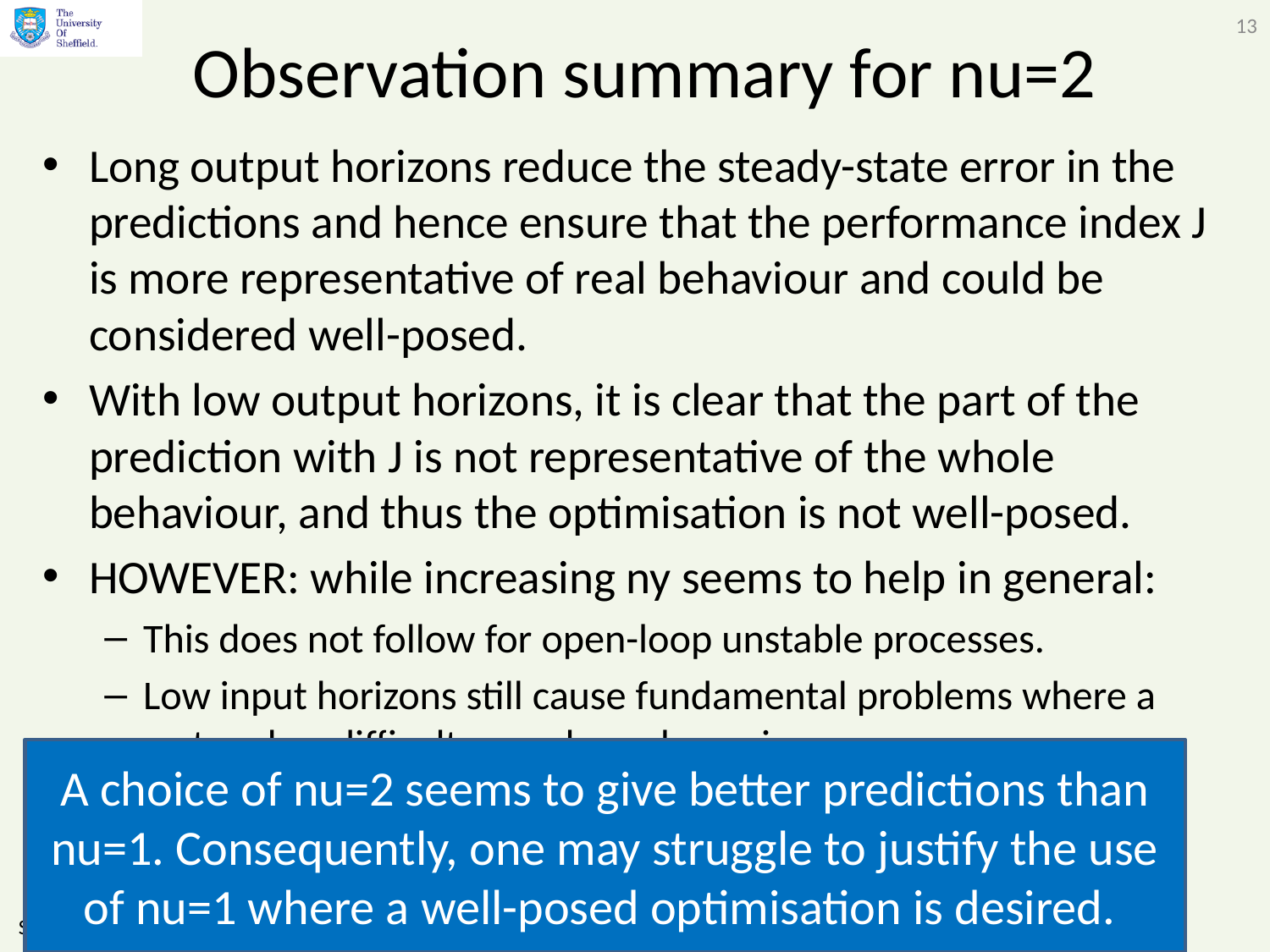

13
# Observation summary for nu=2
Long output horizons reduce the steady-state error in the predictions and hence ensure that the performance index J is more representative of real behaviour and could be considered well-posed.
With low output horizons, it is clear that the part of the prediction with J is not representative of the whole behaviour, and thus the optimisation is not well-posed.
HOWEVER: while increasing ny seems to help in general:
This does not follow for open-loop unstable processes.
Low input horizons still cause fundamental problems where a system has difficult open-loop dynamics.

A choice of nu=2 seems to give better predictions than nu=1. Consequently, one may struggle to justify the use of nu=1 where a well-posed optimisation is desired.
Slides by Anthony Rossiter